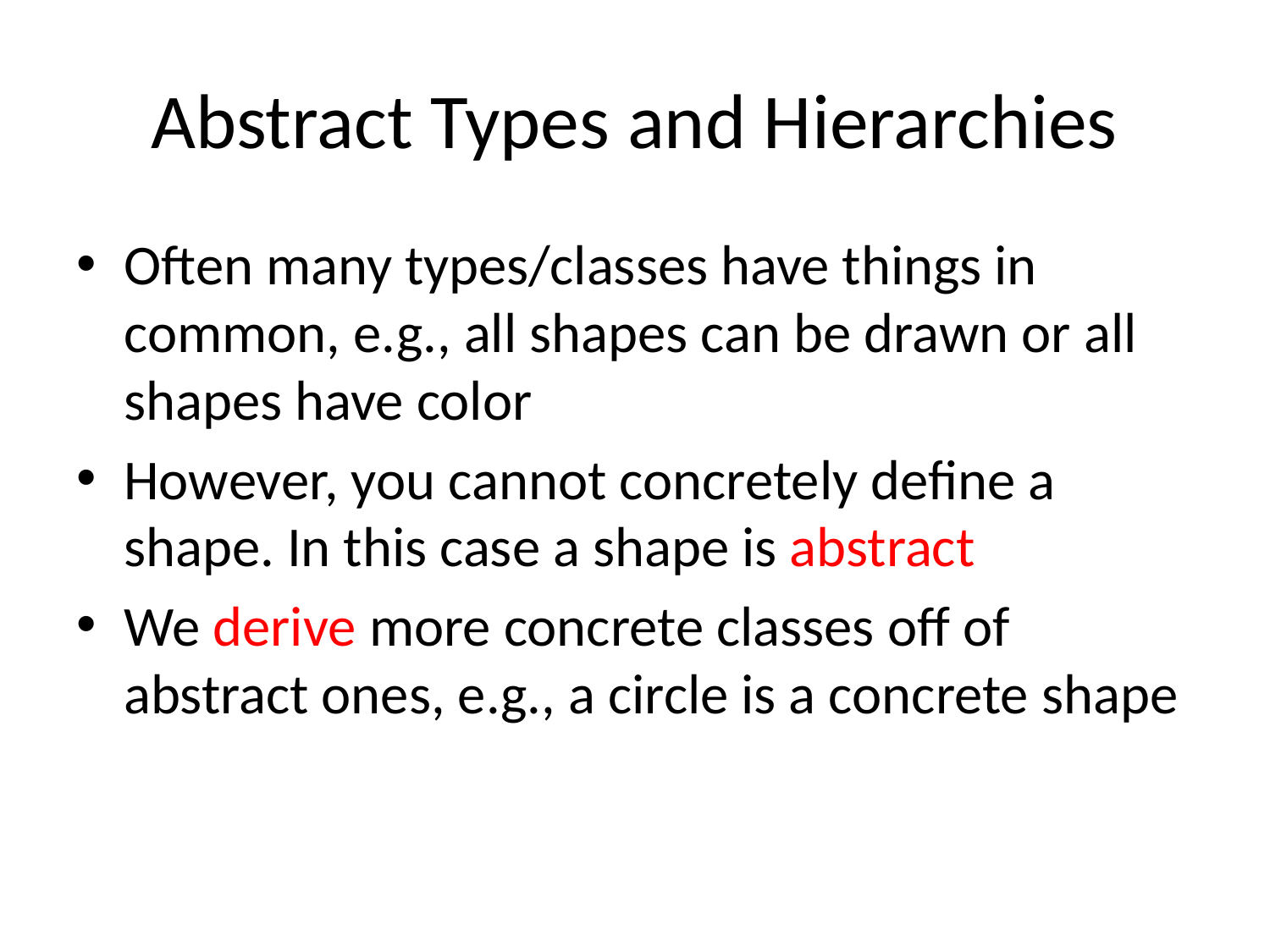

# Abstract Types and Hierarchies
Often many types/classes have things in common, e.g., all shapes can be drawn or all shapes have color
However, you cannot concretely define a shape. In this case a shape is abstract
We derive more concrete classes off of abstract ones, e.g., a circle is a concrete shape